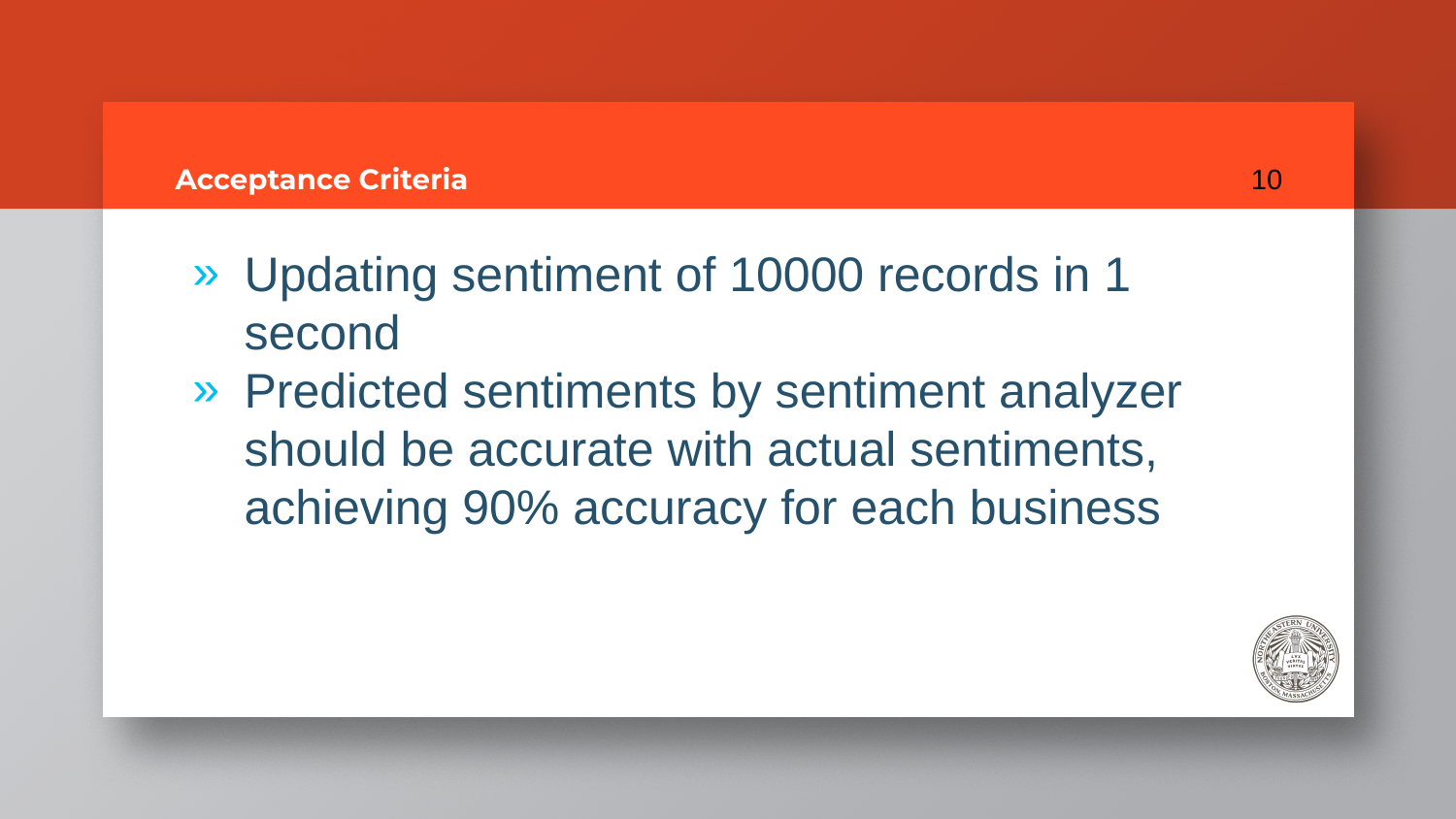

# Acceptance Criteria
10
Updating sentiment of 10000 records in 1 second
Predicted sentiments by sentiment analyzer should be accurate with actual sentiments, achieving 90% accuracy for each business